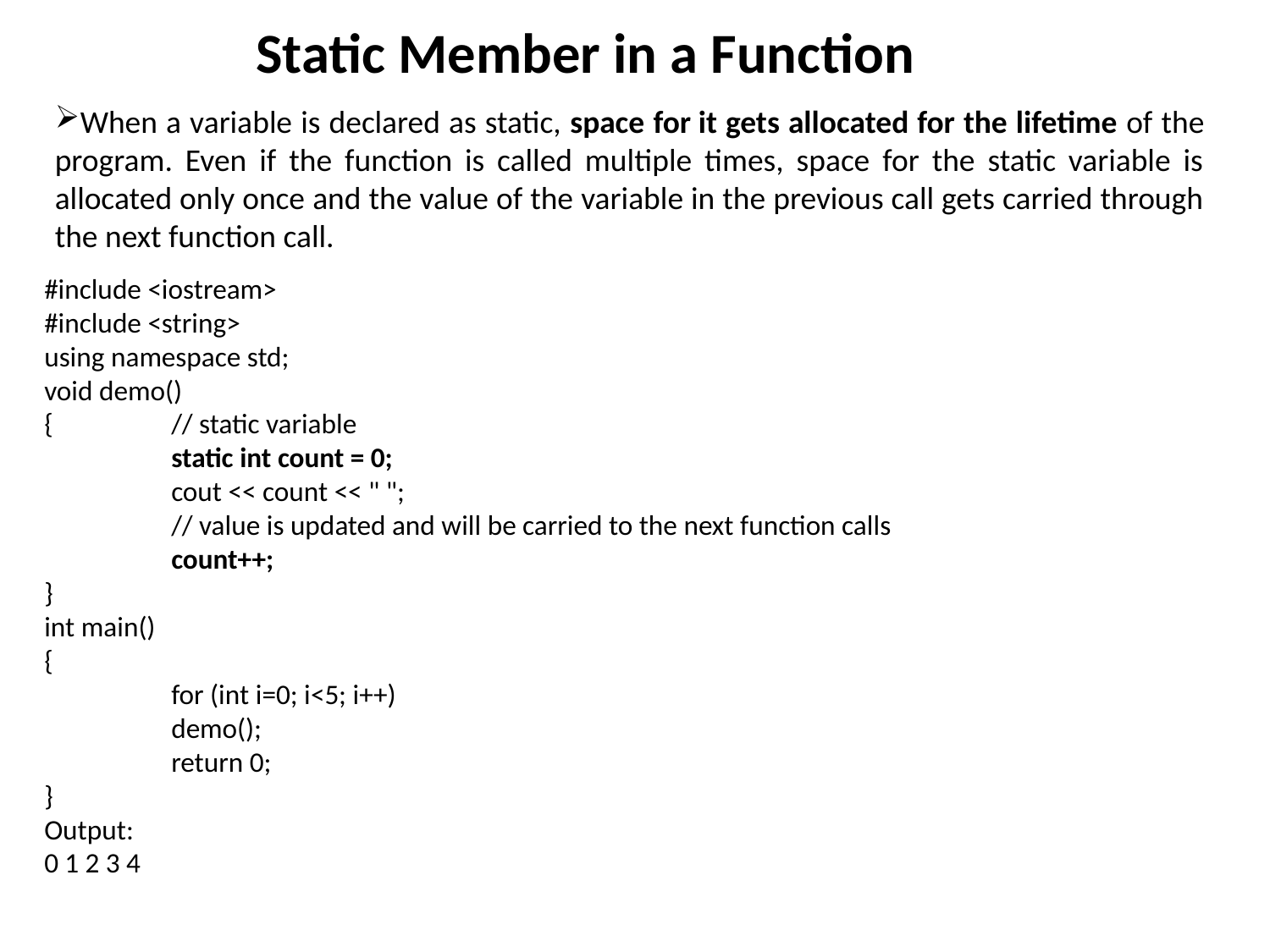

Static Member in a Function
When a variable is declared as static, space for it gets allocated for the lifetime of the program. Even if the function is called multiple times, space for the static variable is allocated only once and the value of the variable in the previous call gets carried through the next function call.
#include <iostream>
#include <string>
using namespace std;
void demo()
{ 	// static variable
	static int count = 0;
	cout << count << " ";
	// value is updated and will be carried to the next function calls
	count++;
}
int main()
{
	for (int i=0; i<5; i++)
	demo();
	return 0;
}
Output:
0 1 2 3 4